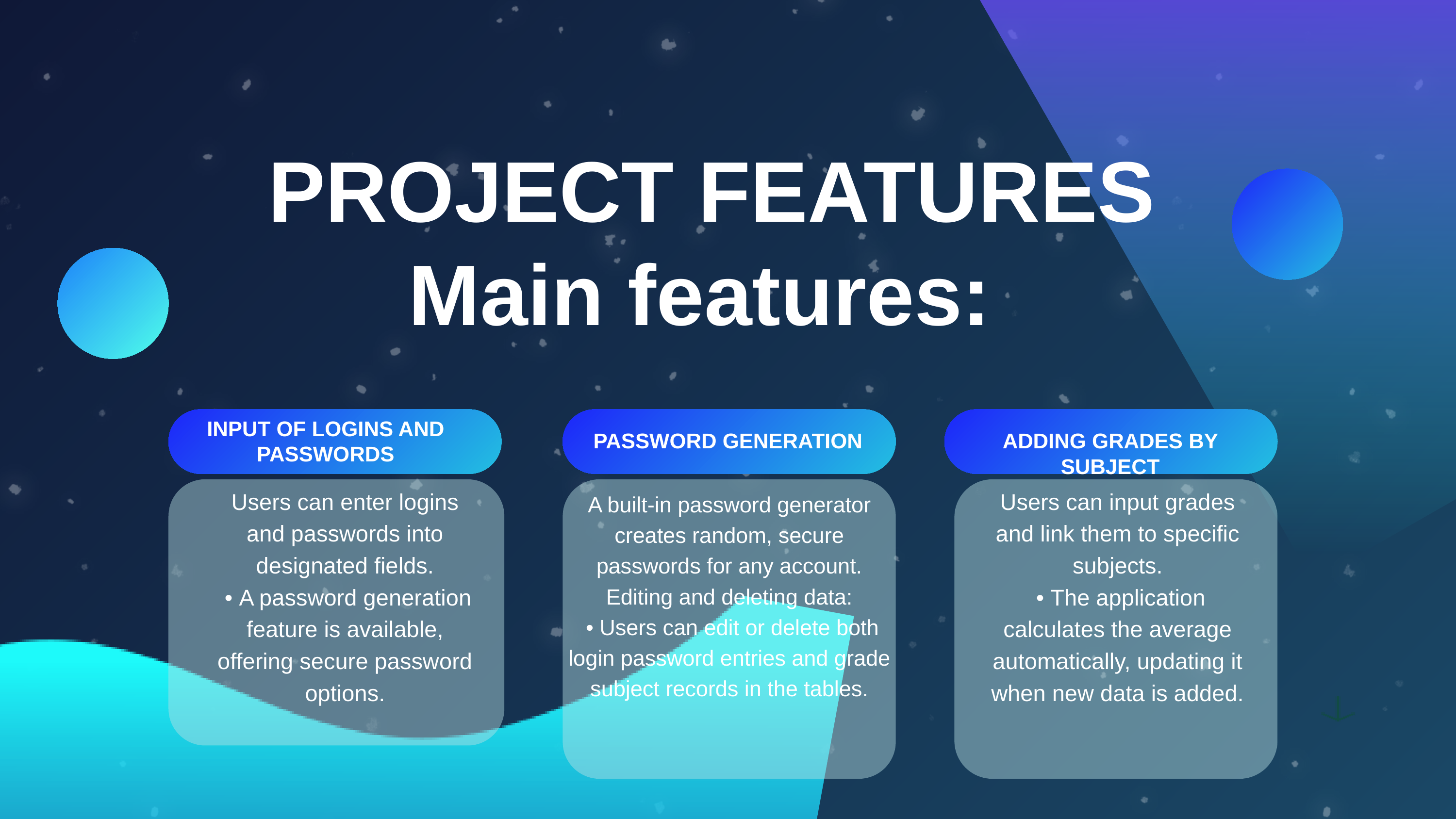

PROJECT FEATURES
Main features:

INPUT OF LOGINS AND PASSWORDS

PASSWORD GENERATION

ADDING GRADES BY SUBJECT

Users can enter logins and passwords into designated fields.
 • A password generation feature is available, offering secure password options.

Users can input grades and link them to specific subjects.
 • The application calculates the average automatically, updating it when new data is added.

A built-in password generator creates random, secure passwords for any account. Editing and deleting data:
 • Users can edit or delete both login password entries and grade subject records in the tables.